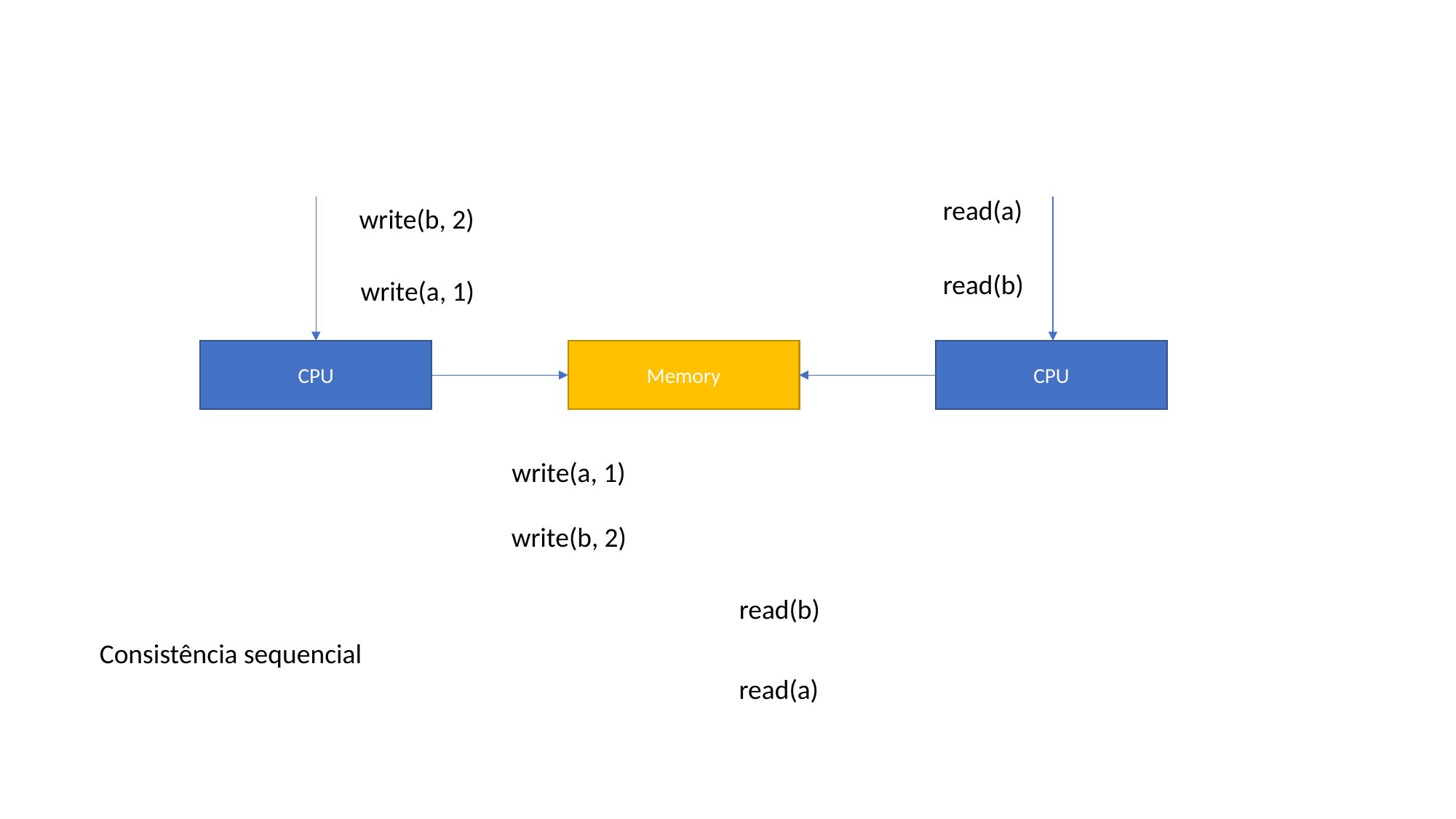

read(a)
write(b, 2)
read(b)
write(a, 1)
Memory
CPU
CPU
write(a, 1)
write(b, 2)
read(b)
Consistência sequencial
read(a)